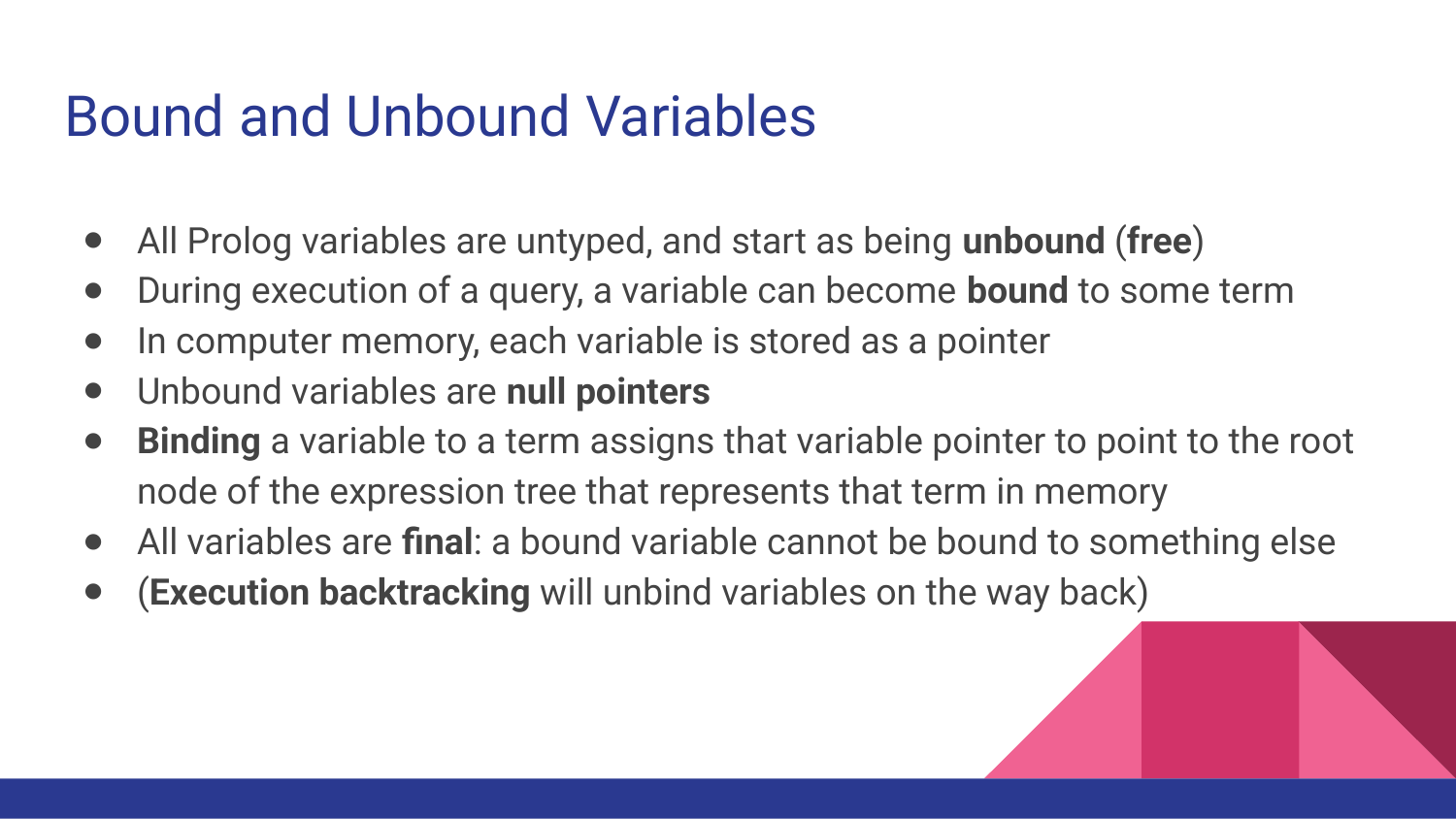

# Bound and Unbound Variables
All Prolog variables are untyped, and start as being unbound (free)
During execution of a query, a variable can become bound to some term
In computer memory, each variable is stored as a pointer
Unbound variables are null pointers
Binding a variable to a term assigns that variable pointer to point to the root node of the expression tree that represents that term in memory
All variables are final: a bound variable cannot be bound to something else
(Execution backtracking will unbind variables on the way back)